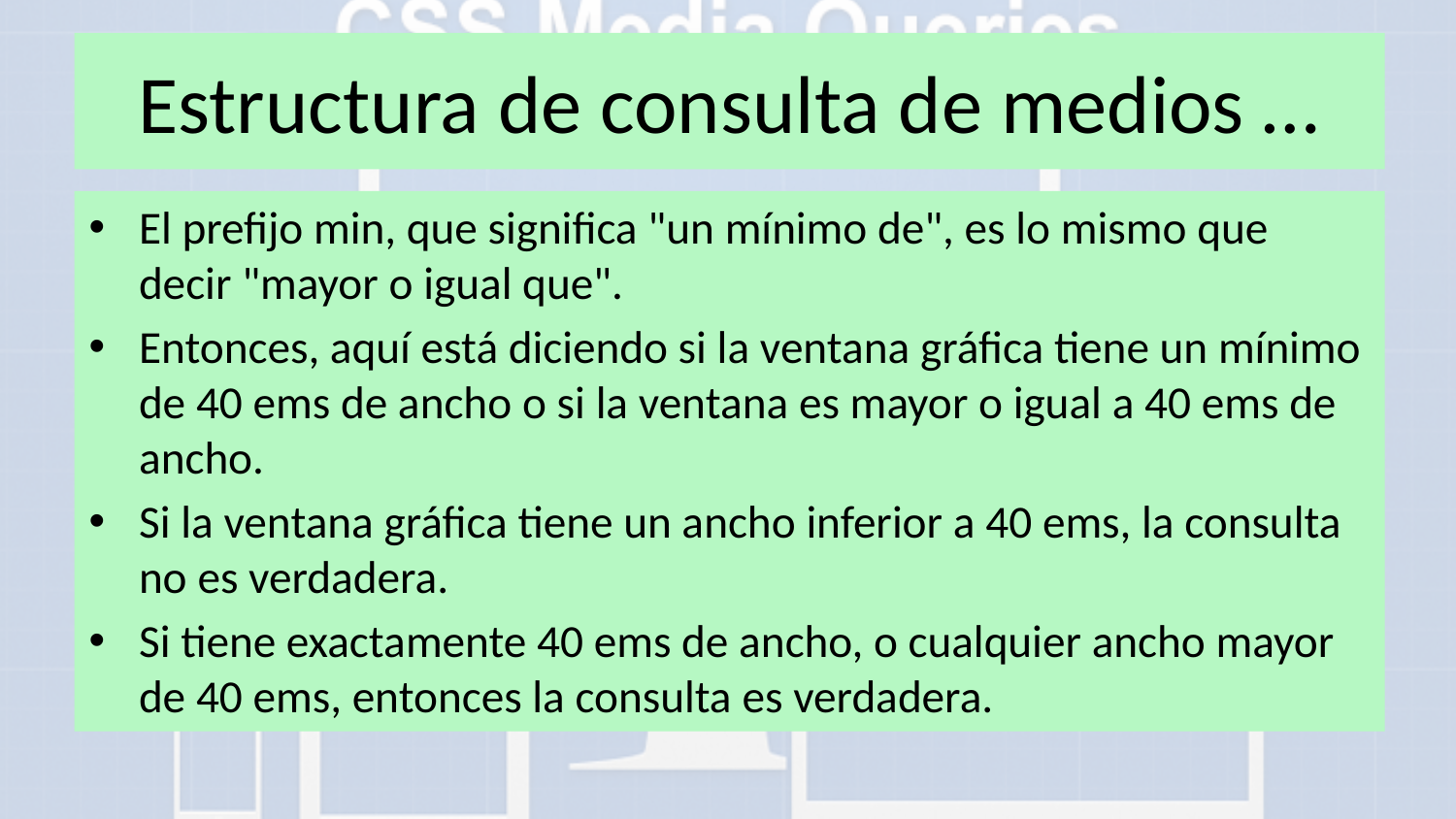

# Estructura de consulta de medios …
El prefijo min, que significa "un mínimo de", es lo mismo que decir "mayor o igual que".
Entonces, aquí está diciendo si la ventana gráfica tiene un mínimo de 40 ems de ancho o si la ventana es mayor o igual a 40 ems de ancho.
Si la ventana gráfica tiene un ancho inferior a 40 ems, la consulta no es verdadera.
Si tiene exactamente 40 ems de ancho, o cualquier ancho mayor de 40 ems, entonces la consulta es verdadera.